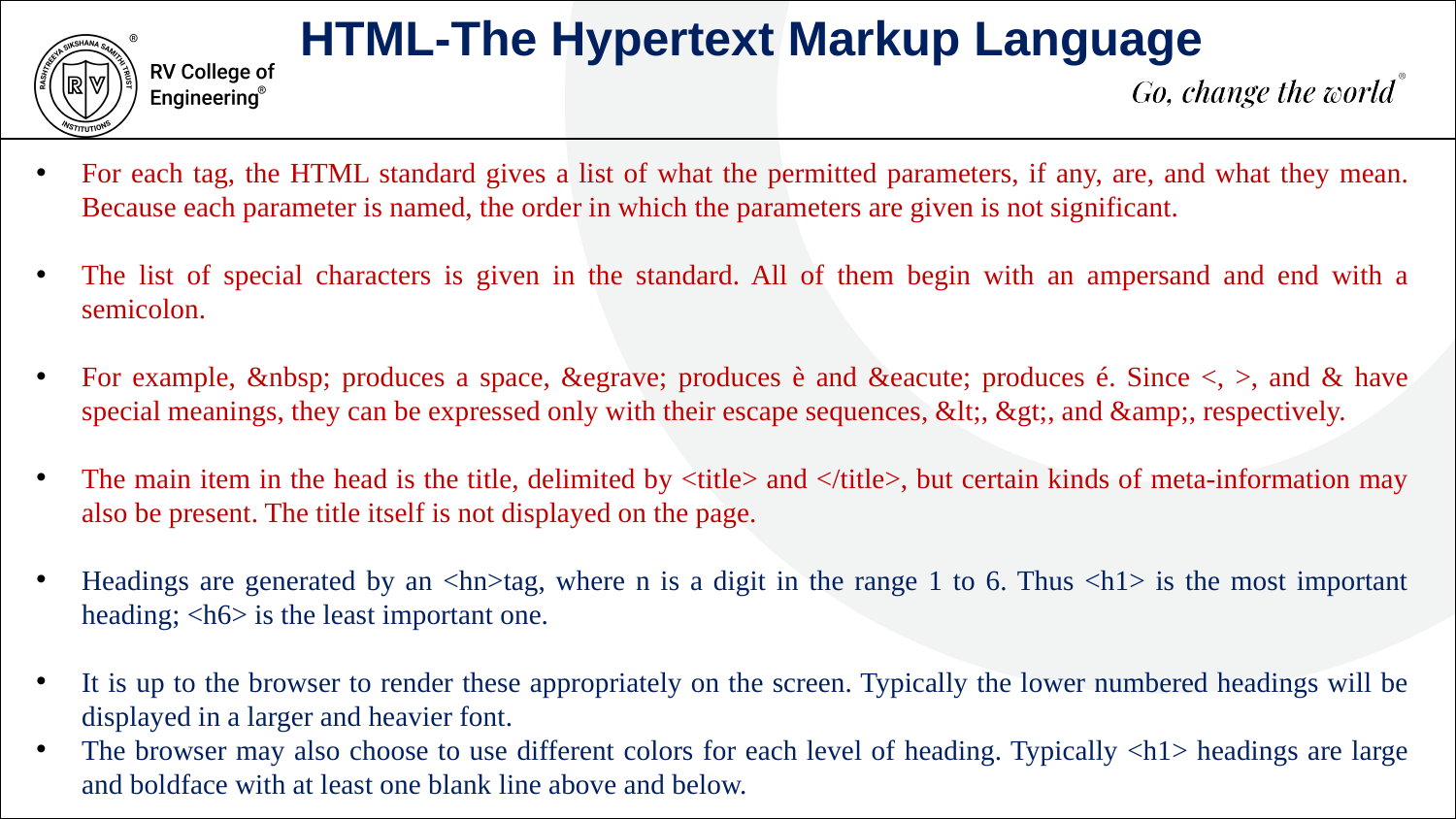

HTML-The Hypertext Markup Language

For each tag, the HTML standard gives a list of what the permitted parameters, if any, are, and what they mean. Because each parameter is named, the order in which the parameters are given is not significant.

The list of special characters is given in the standard. All of them begin with an ampersand and end with a semicolon.

For example, &nbsp; produces a space, &egrave; produces è and &eacute; produces é. Since <, >, and & have special meanings, they can be expressed only with their escape sequences, &lt;, &gt;, and &amp;, respectively.

The main item in the head is the title, delimited by <title> and </title>, but certain kinds of meta-information may also be present. The title itself is not displayed on the page.

Headings are generated by an <hn>tag, where n is a digit in the range 1 to 6. Thus <h1> is the most important heading; <h6> is the least important one.

It is up to the browser to render these appropriately on the screen. Typically the lower numbered headings will be displayed in a larger and heavier font.
The browser may also choose to use different colors for each level of heading. Typically <h1> headings are large and boldface with at least one blank line above and below.